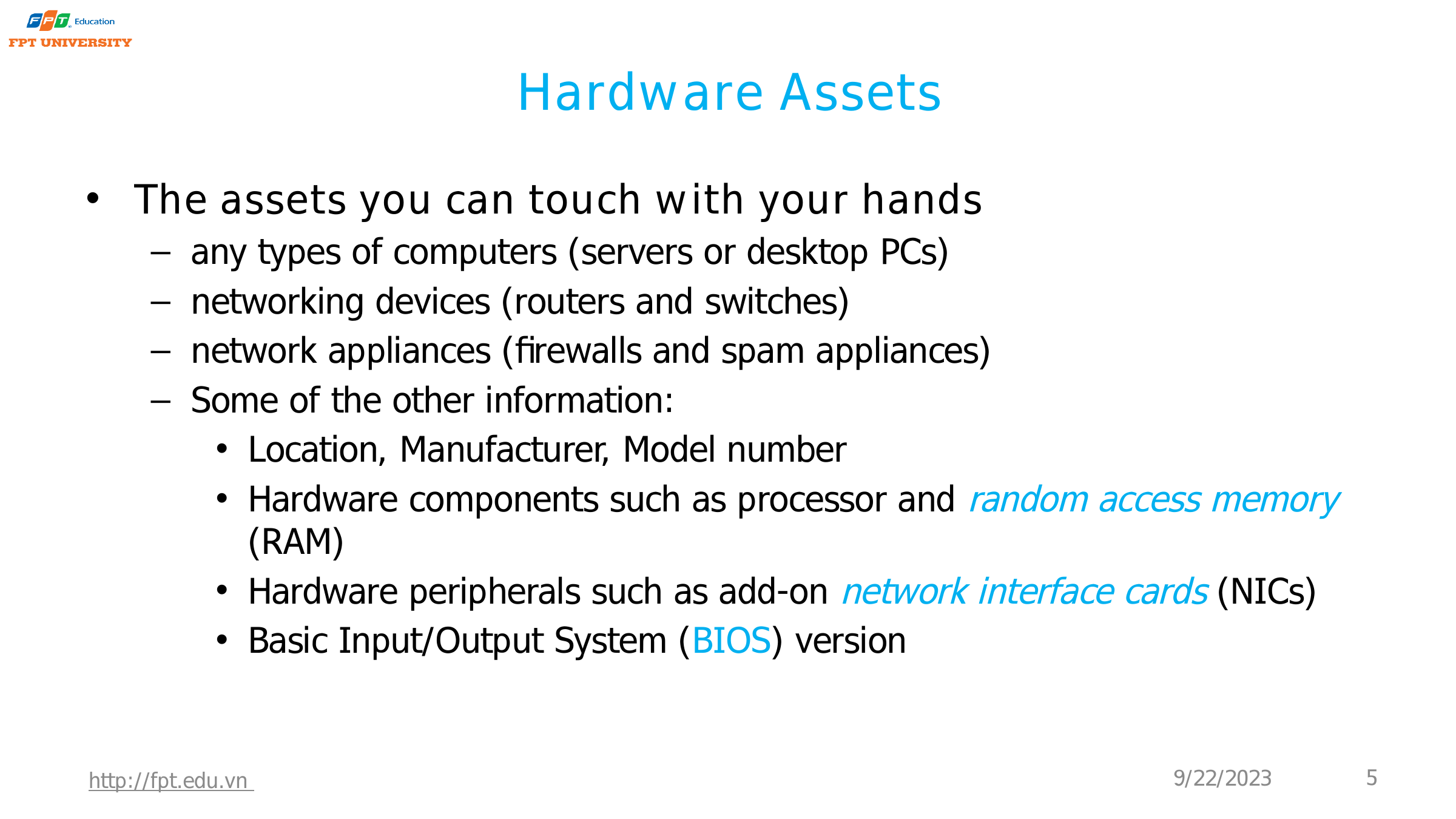

# Hardware Assets
The assets you can touch with your hands
any types of computers (servers or desktop PCs)
networking devices (routers and switches)
network appliances (firewalls and spam appliances)
Some of the other information:
Location, Manufacturer, Model number
Hardware components such as processor and random access memory (RAM)
Hardware peripherals such as add-on network interface cards (NICs)
Basic Input/Output System (BIOS) version
http://fpt.edu.vn
9/22/2023
5